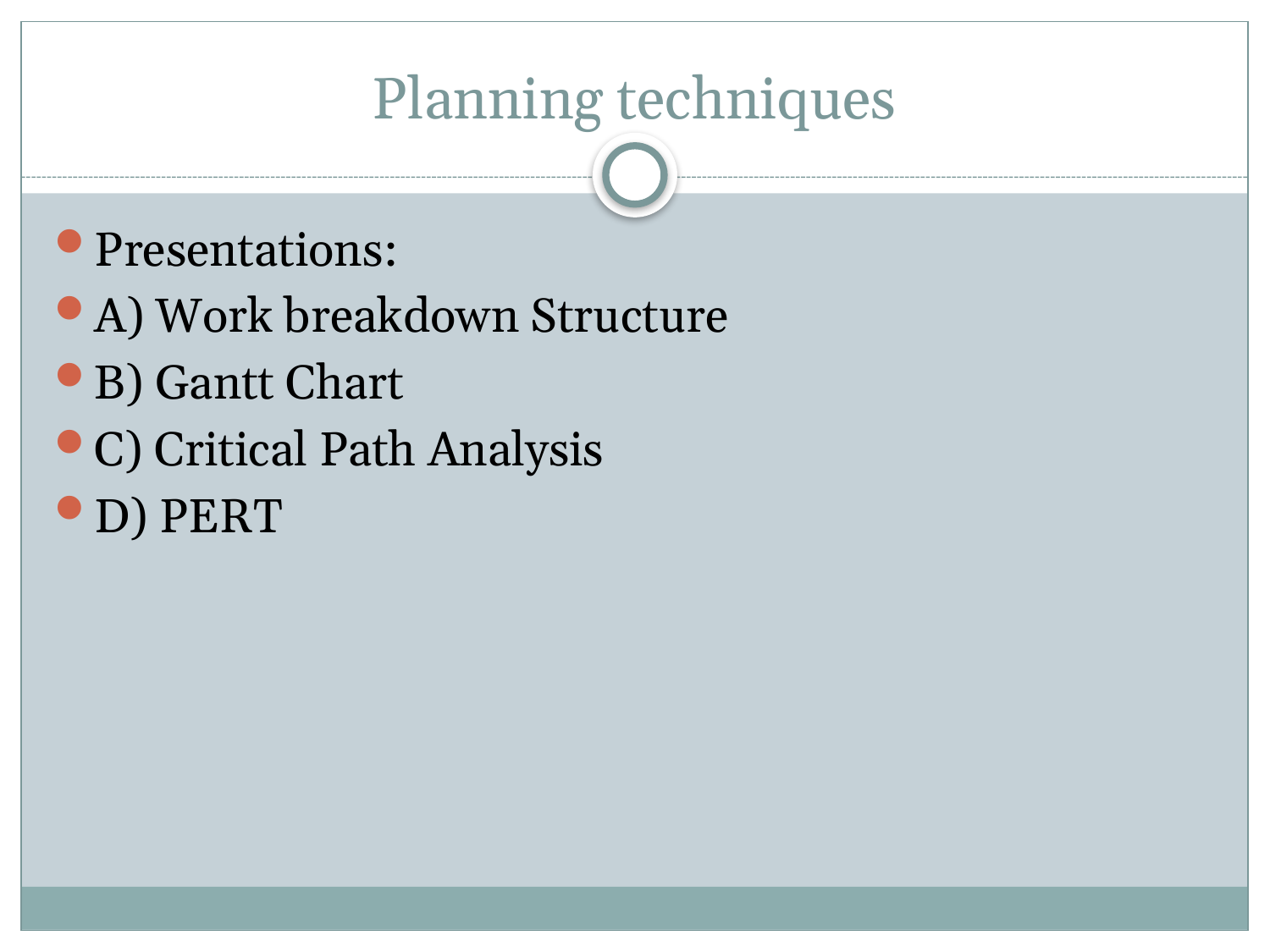

# Planning techniques
Presentations:
A) Work breakdown Structure
B) Gantt Chart
C) Critical Path Analysis
D) PERT